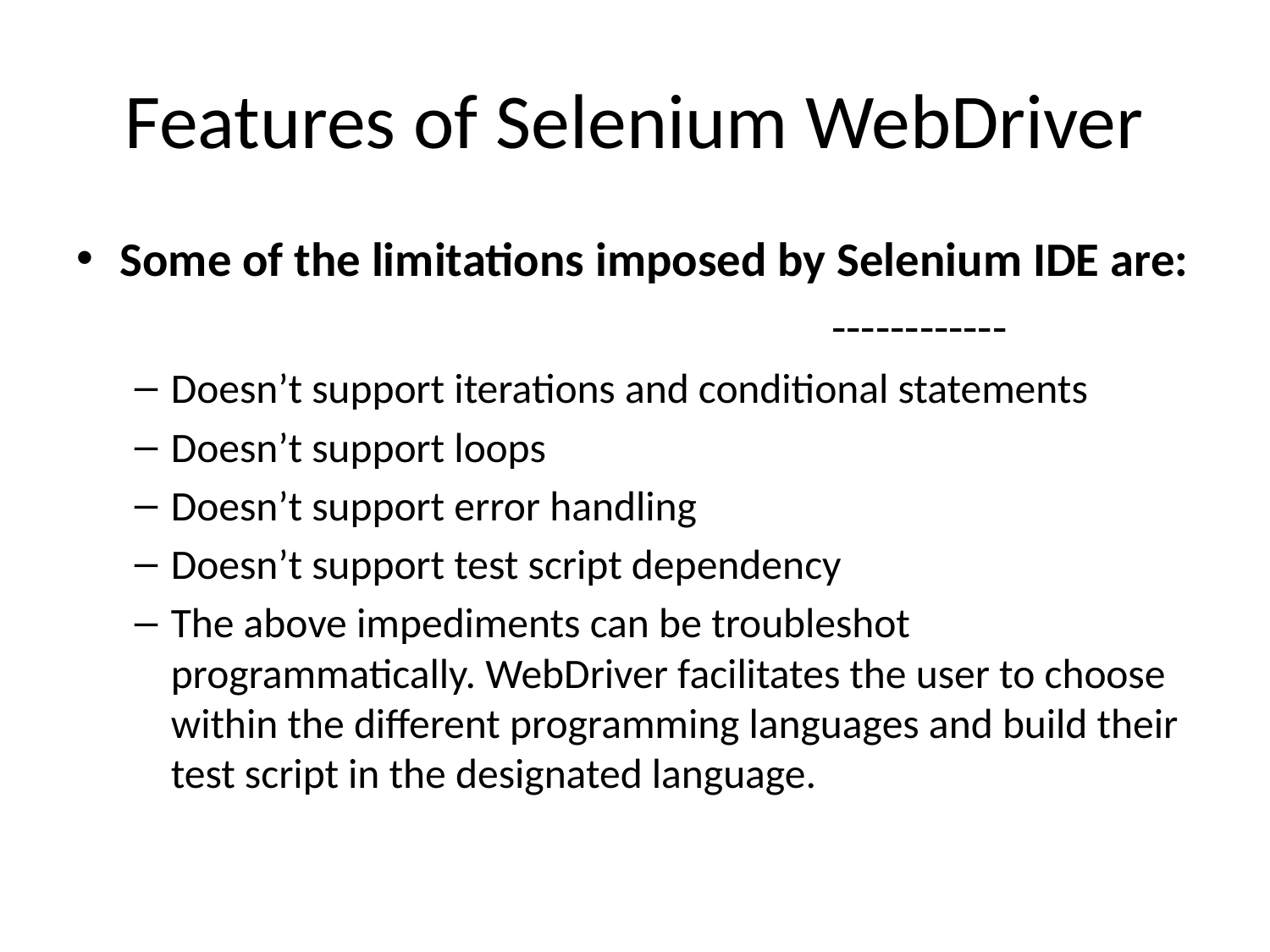

# Features of Selenium WebDriver
Some of the limitations imposed by Selenium IDE are:
							------------
Doesn’t support iterations and conditional statements
Doesn’t support loops
Doesn’t support error handling
Doesn’t support test script dependency
The above impediments can be troubleshot programmatically. WebDriver facilitates the user to choose within the different programming languages and build their test script in the designated language.